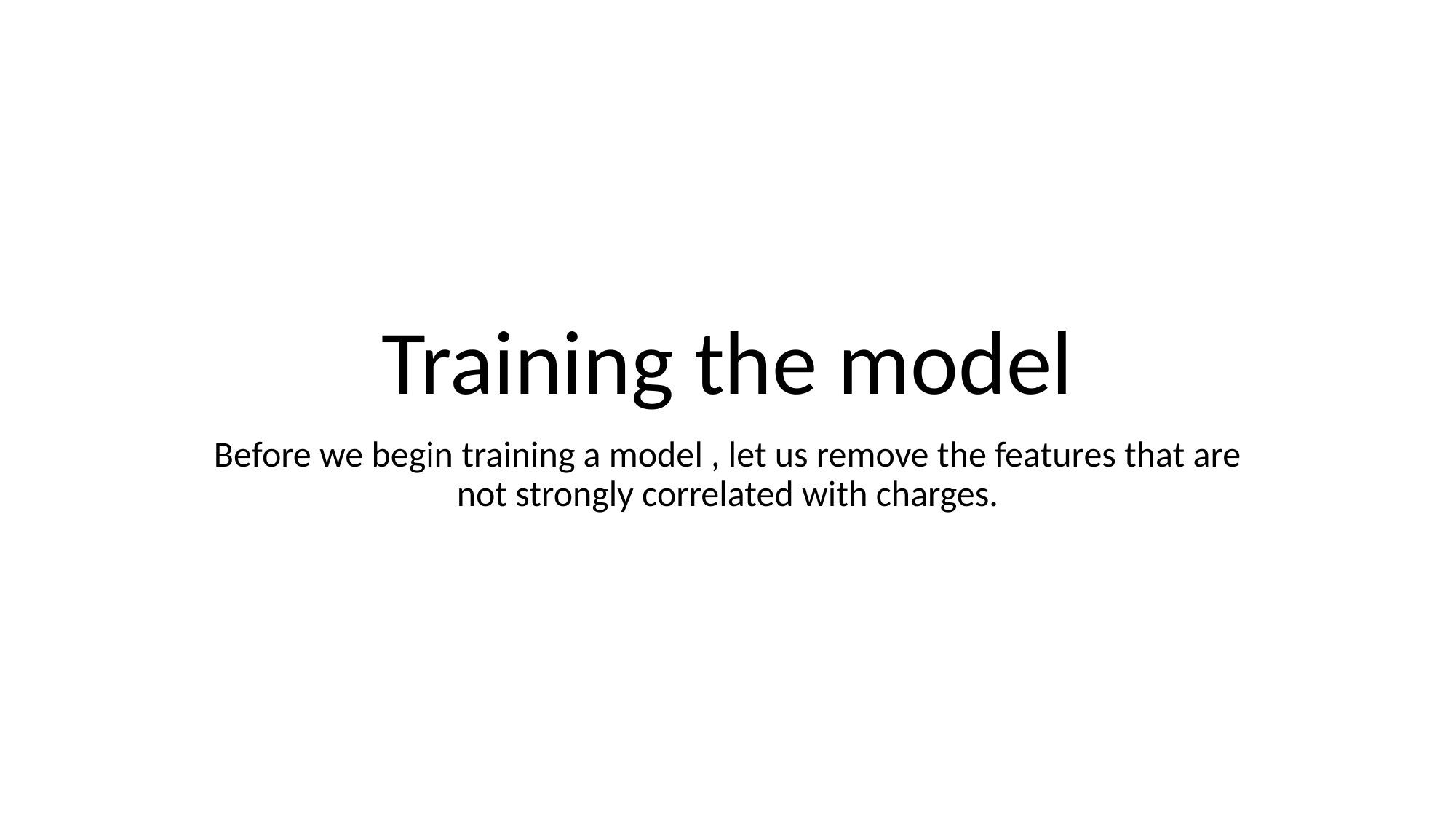

# Training the model
Before we begin training a model , let us remove the features that are not strongly correlated with charges.